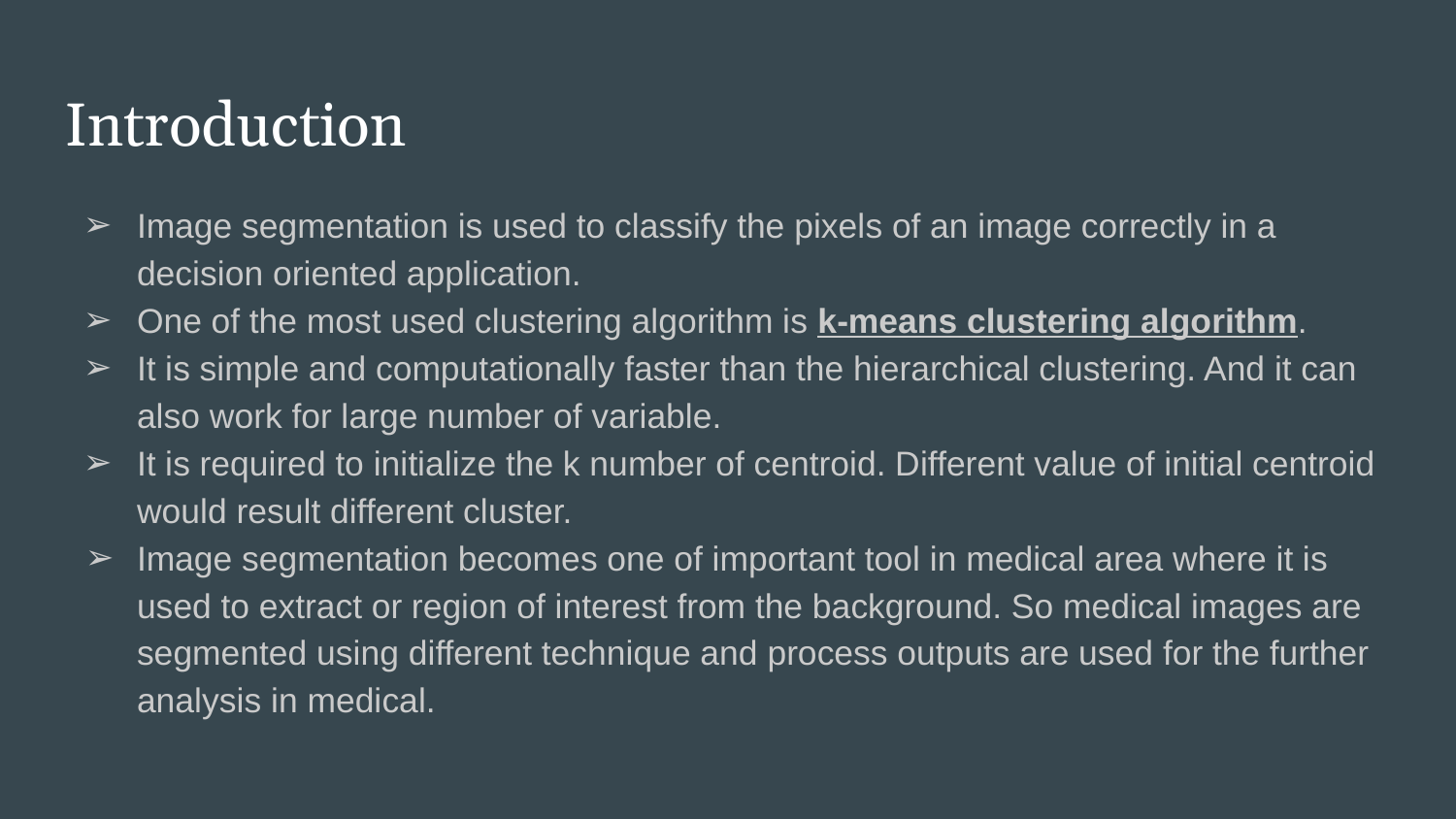

# Introduction
Image segmentation is used to classify the pixels of an image correctly in a decision oriented application.
One of the most used clustering algorithm is k-means clustering algorithm.
It is simple and computationally faster than the hierarchical clustering. And it can also work for large number of variable.
It is required to initialize the k number of centroid. Different value of initial centroid would result different cluster.
Image segmentation becomes one of important tool in medical area where it is used to extract or region of interest from the background. So medical images are segmented using different technique and process outputs are used for the further analysis in medical.